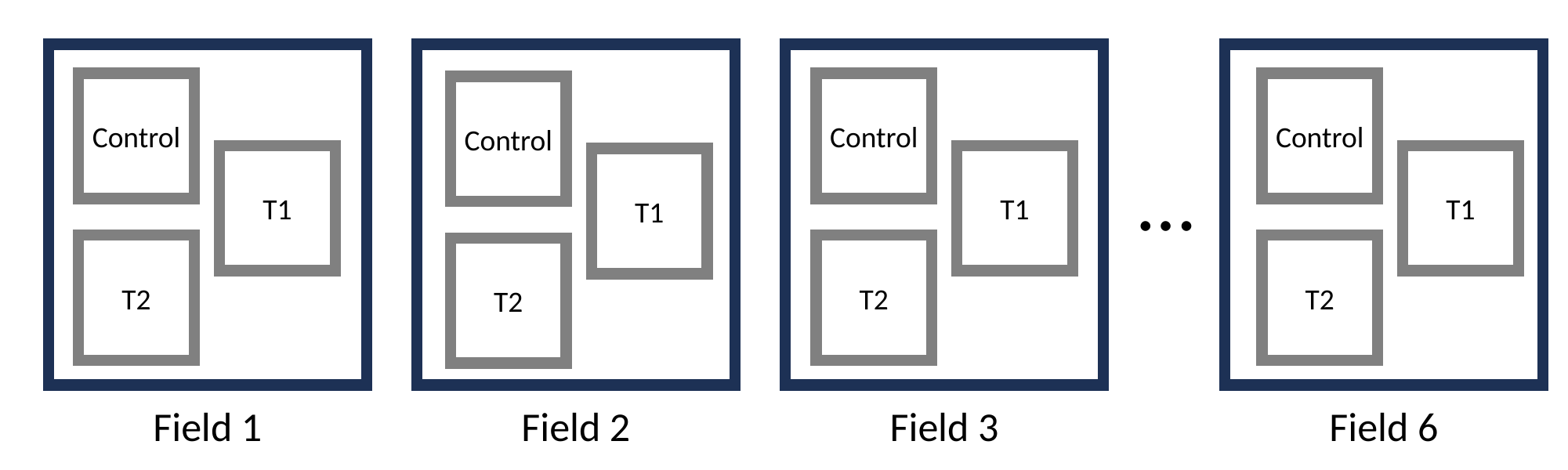

Control
Control
Control
Control
…
T1
T1
T1
T1
T2
T2
T2
T2
Field 1
Field 2
Field 3
Field 6